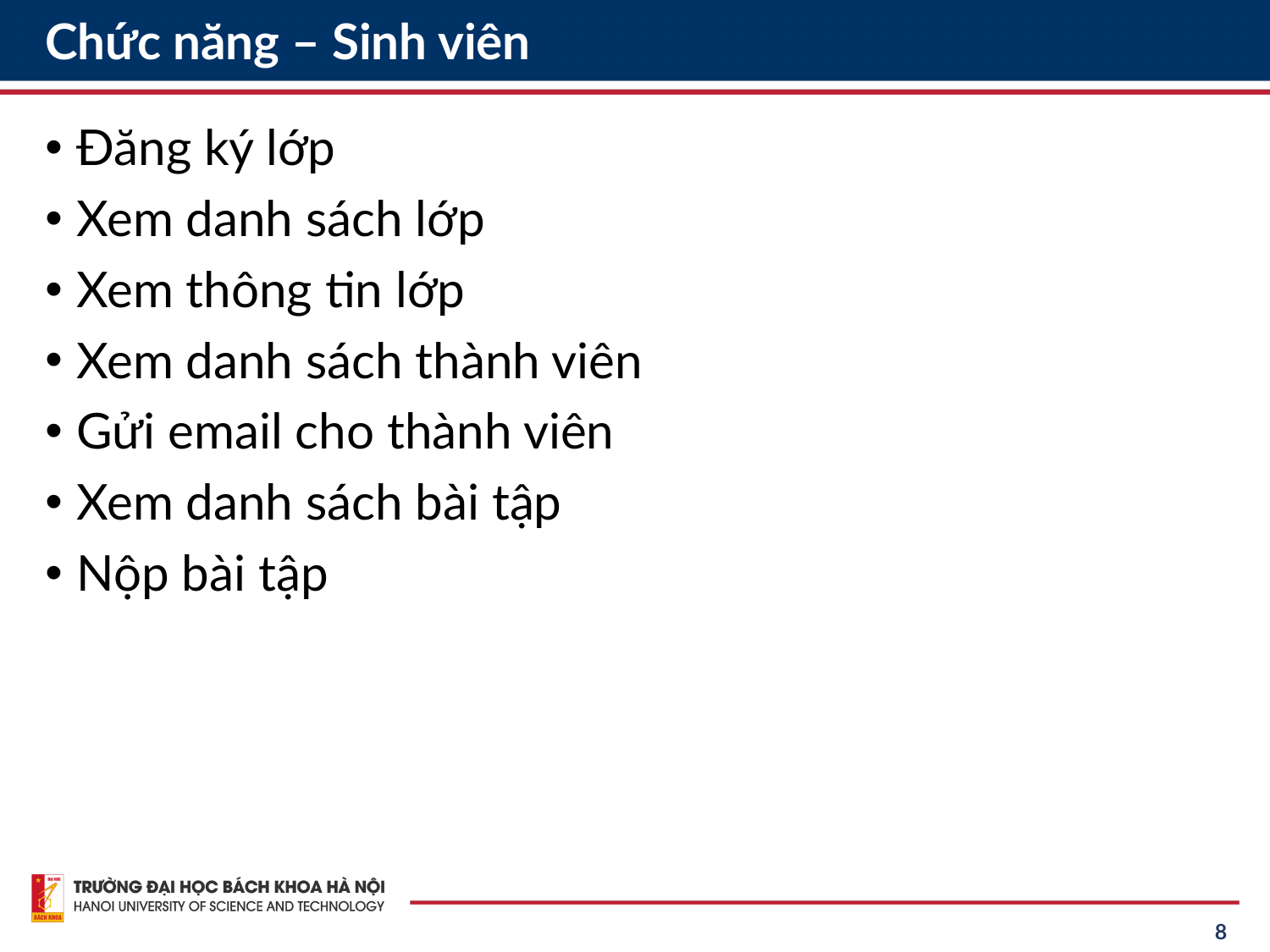

# Chức năng – Sinh viên
Đăng ký lớp
Xem danh sách lớp
Xem thông tin lớp
Xem danh sách thành viên
Gửi email cho thành viên
Xem danh sách bài tập
Nộp bài tập
8